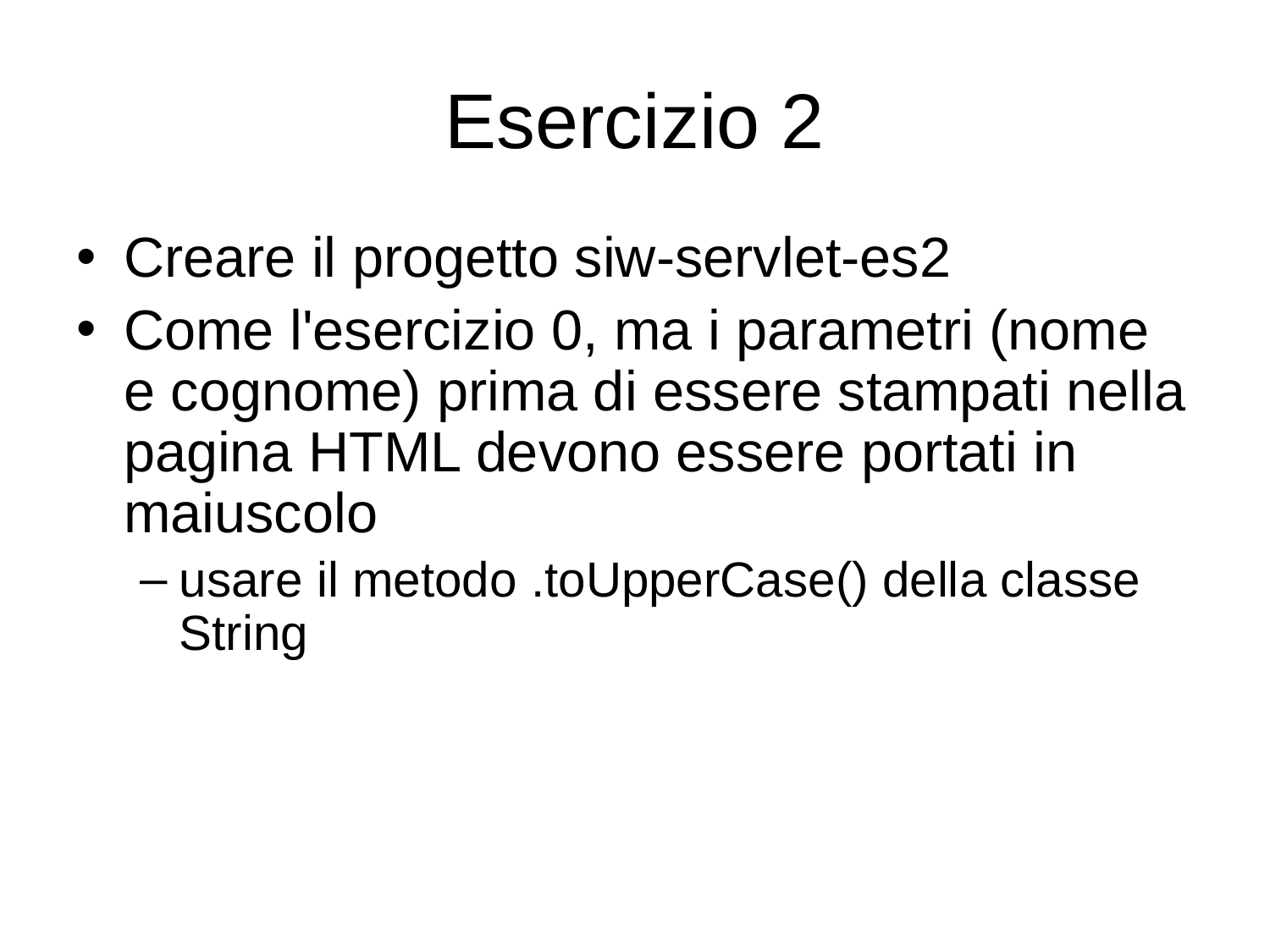

# Esercizio 2
Creare il progetto siw-servlet-es2
Come l'esercizio 0, ma i parametri (nome e cognome) prima di essere stampati nella pagina HTML devono essere portati in maiuscolo
usare il metodo .toUpperCase() della classe String